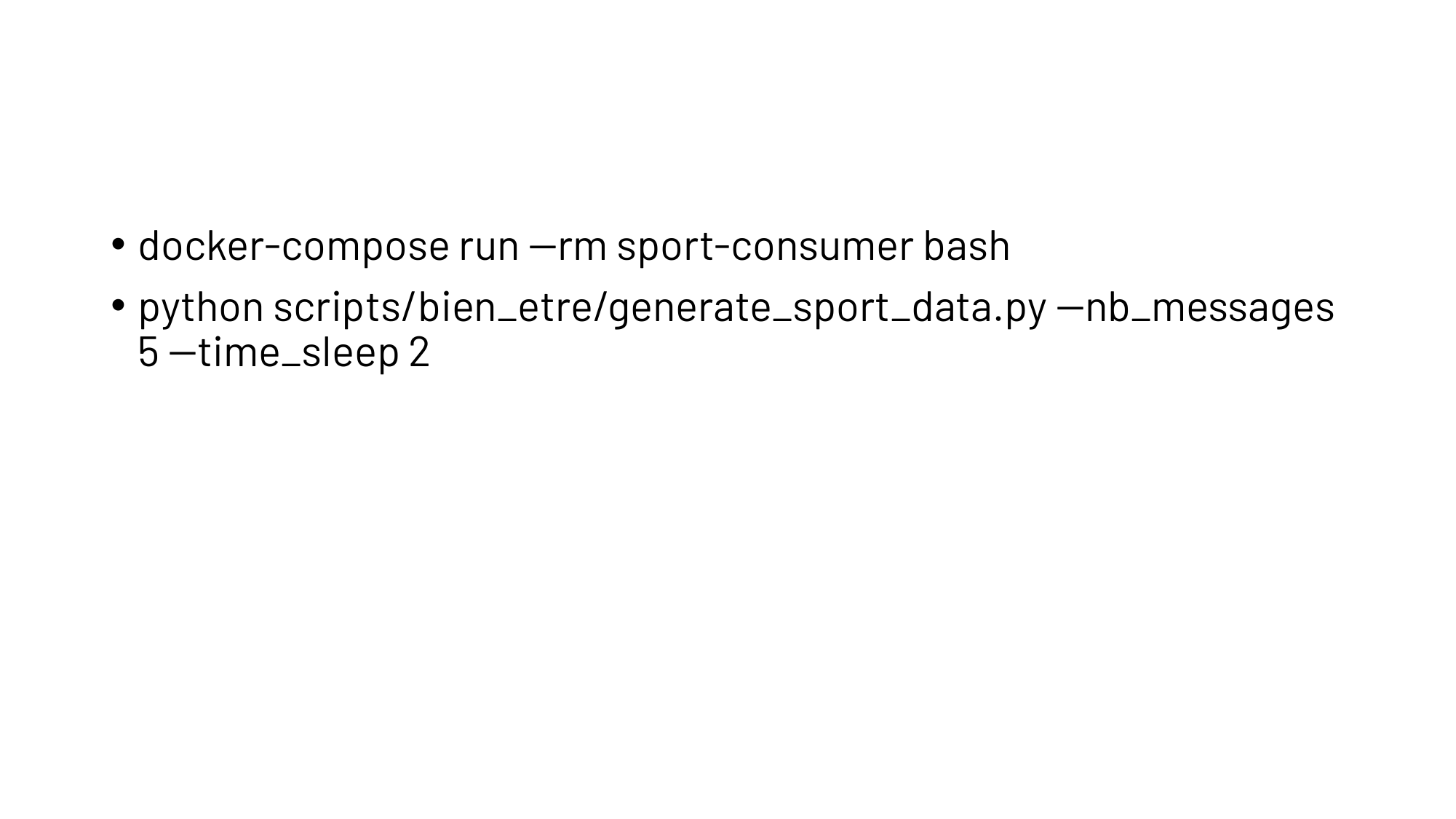

#
docker-compose run --rm sport-consumer bash
python scripts/bien_etre/generate_sport_data.py --nb_messages 5 --time_sleep 2